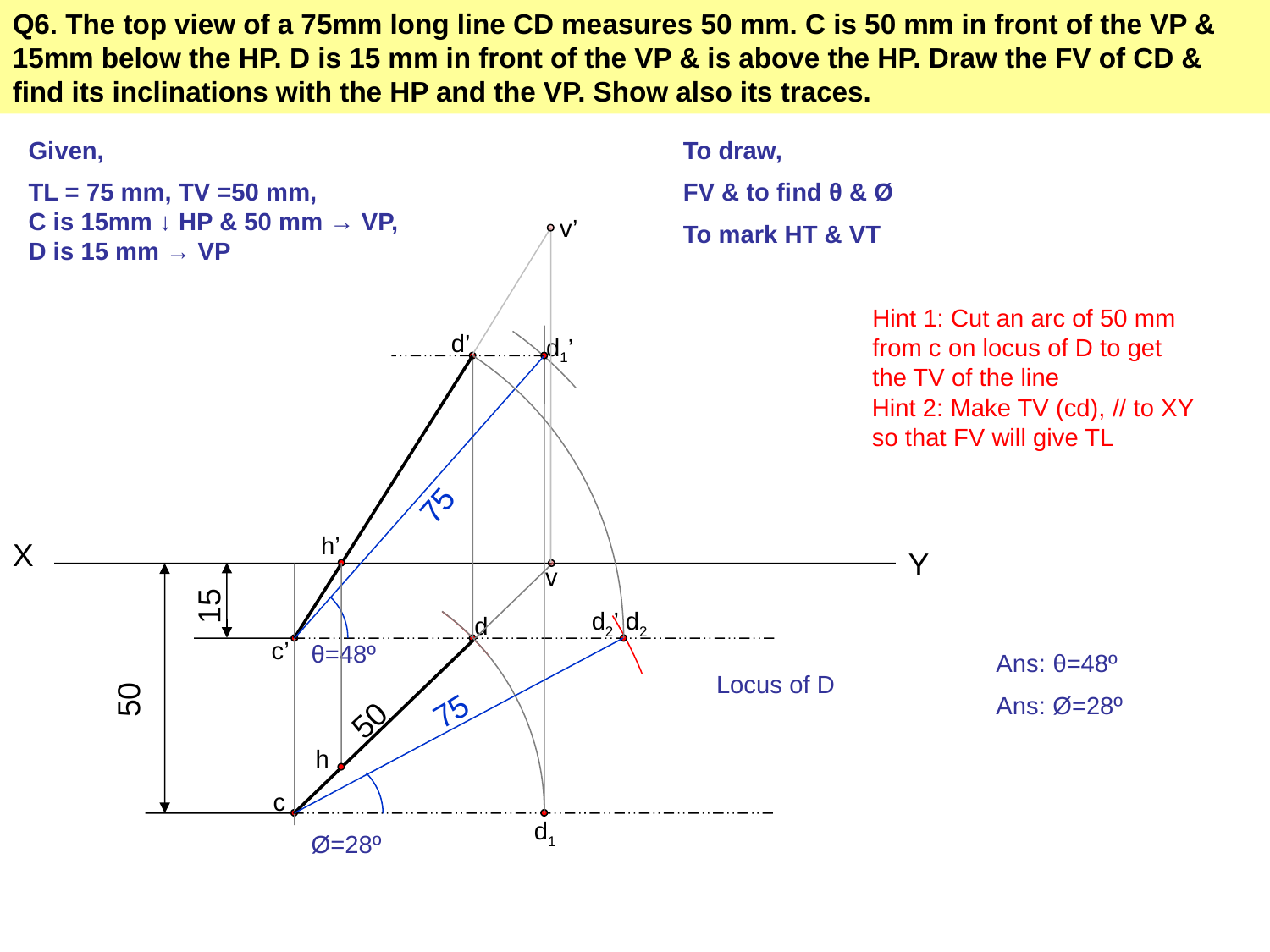

Q6. The top view of a 75mm long line CD measures 50 mm. C is 50 mm in front of the VP & 15mm below the HP. D is 15 mm in front of the VP & is above the HP. Draw the FV of CD & find its inclinations with the HP and the VP. Show also its traces.
Given,
TL = 75 mm, TV =50 mm,                     C is 15mm ↓ HP & 50 mm → VP,         D is 15 mm → VP
To draw,
FV & to find θ & Ø
To mark HT & VT
v’

Hint 1: Cut an arc of 50 mm from c on locus of D to get the TV of the line
d’
d1’

Hint 2: Make TV (cd), // to XY so that FV will give TL
75
h’
X
Y
v

15

d2’
d2
d

c’
θ=48º

Ans: θ=48º
50
Locus of D
75
Ans: Ø=28º
50

h

c
d1

Ø=28º